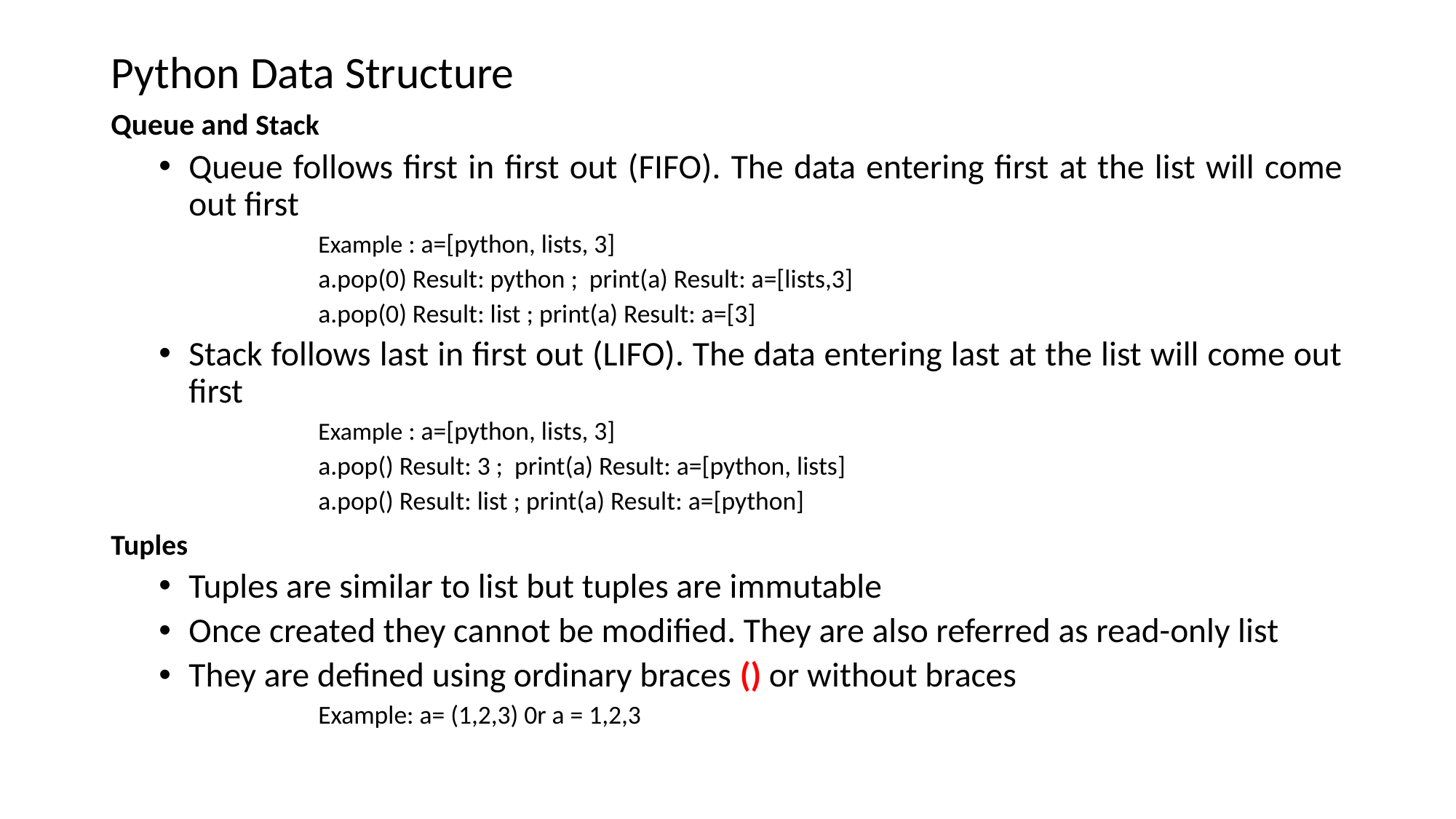

# Python Data Structure
Queue and Stack
Queue follows first in first out (FIFO). The data entering first at the list will come out first
Example : a=[python, lists, 3]
a.pop(0) Result: python ;  print(a) Result: a=[lists,3]
a.pop(0) Result: list ; print(a) Result: a=[3]
Stack follows last in first out (LIFO). The data entering last at the list will come out first
Example : a=[python, lists, 3]
a.pop() Result: 3 ;  print(a) Result: a=[python, lists]
a.pop() Result: list ; print(a) Result: a=[python]
Tuples
Tuples are similar to list but tuples are immutable
Once created they cannot be modified. They are also referred as read-only list
They are defined using ordinary braces () or without braces
Example: a= (1,2,3) 0r a = 1,2,3